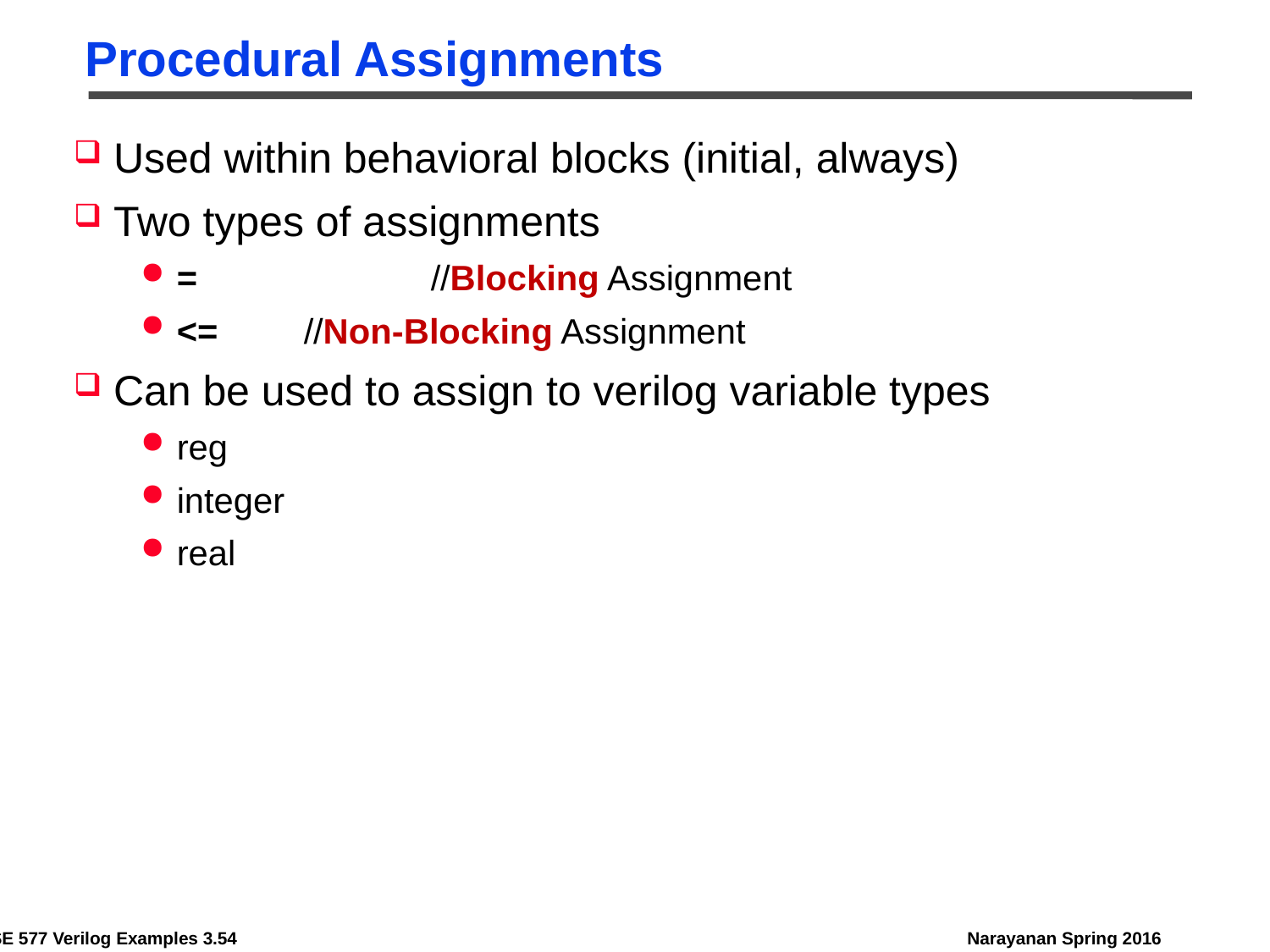

# Procedural Assignments
Used within behavioral blocks (initial, always)
Two types of assignments
=		//Blocking Assignment
<= 	//Non-Blocking Assignment
Can be used to assign to verilog variable types
reg
integer
real